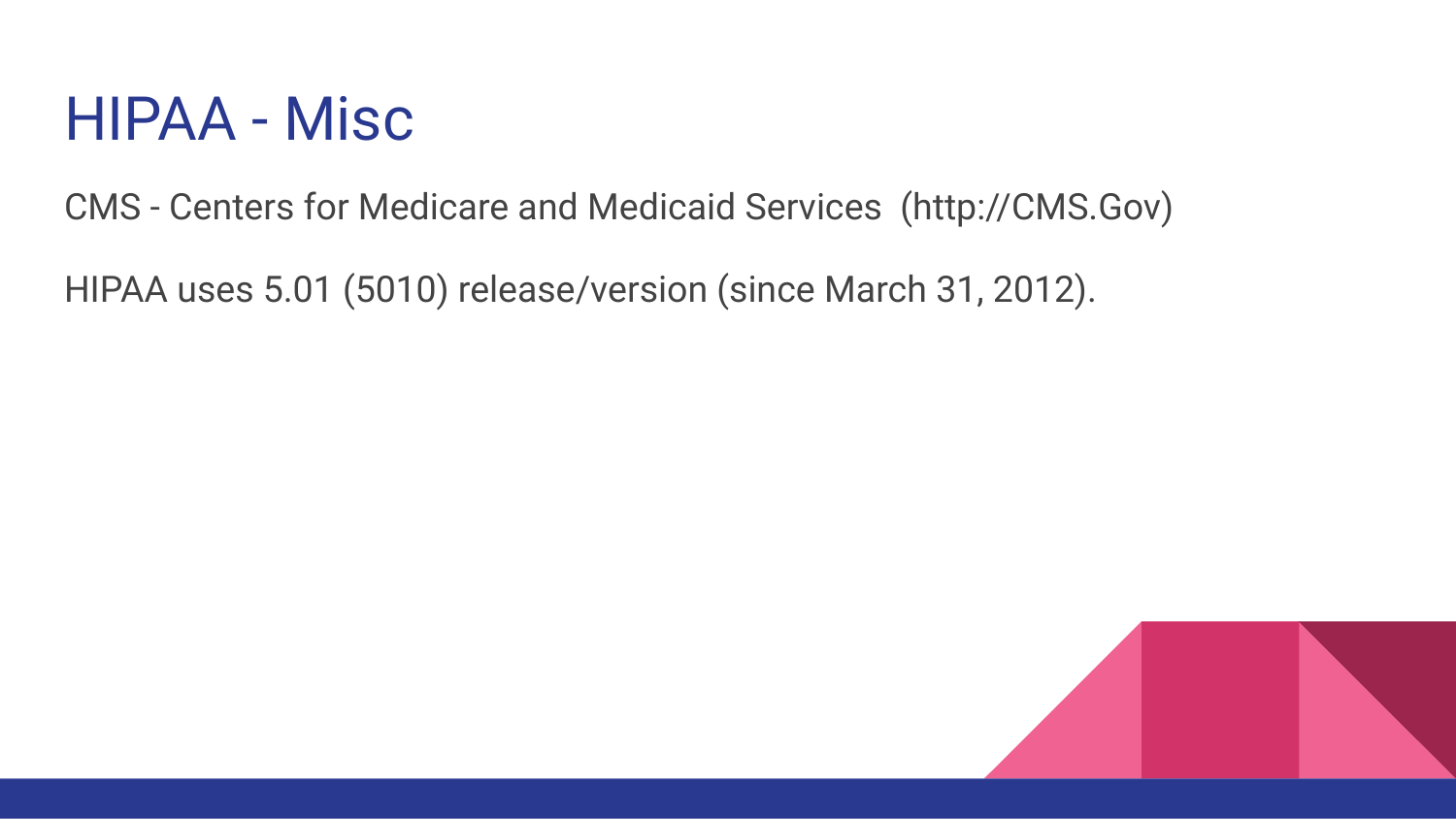

# HIPAA - Misc
CMS - Centers for Medicare and Medicaid Services  (http://CMS.Gov)
HIPAA uses 5.01 (5010) release/version (since March 31, 2012).